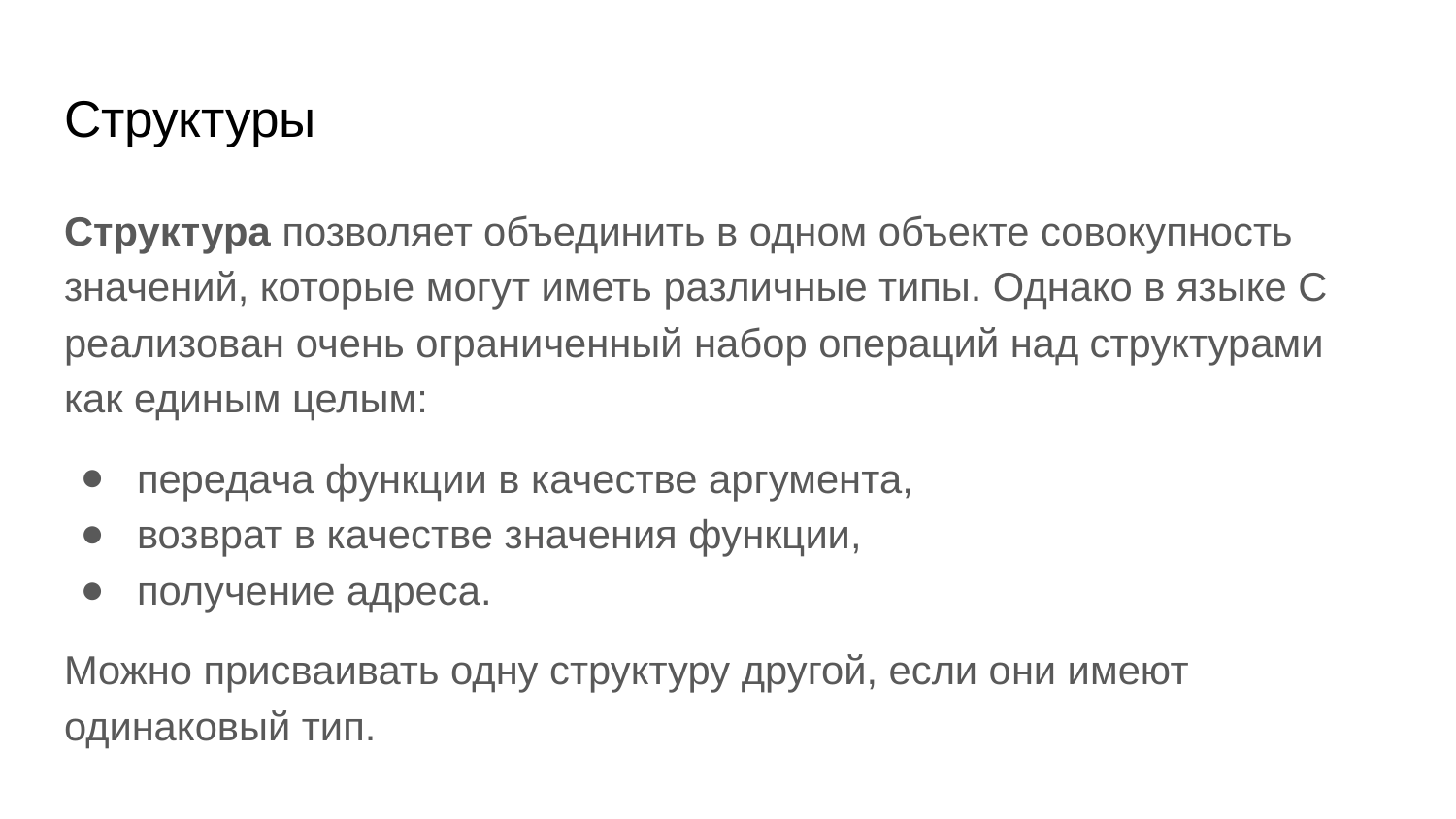

# Структуры
Структура позволяет объединить в одном объекте совокупность значений, которые могут иметь различные типы. Однако в языке С реализован очень ограниченный набор операций над структурами как единым целым:
передача функции в качестве аргумента,
возврат в качестве значения функции,
получение адреса.
Можно присваивать одну структуру другой, если они имеют одинаковый тип.